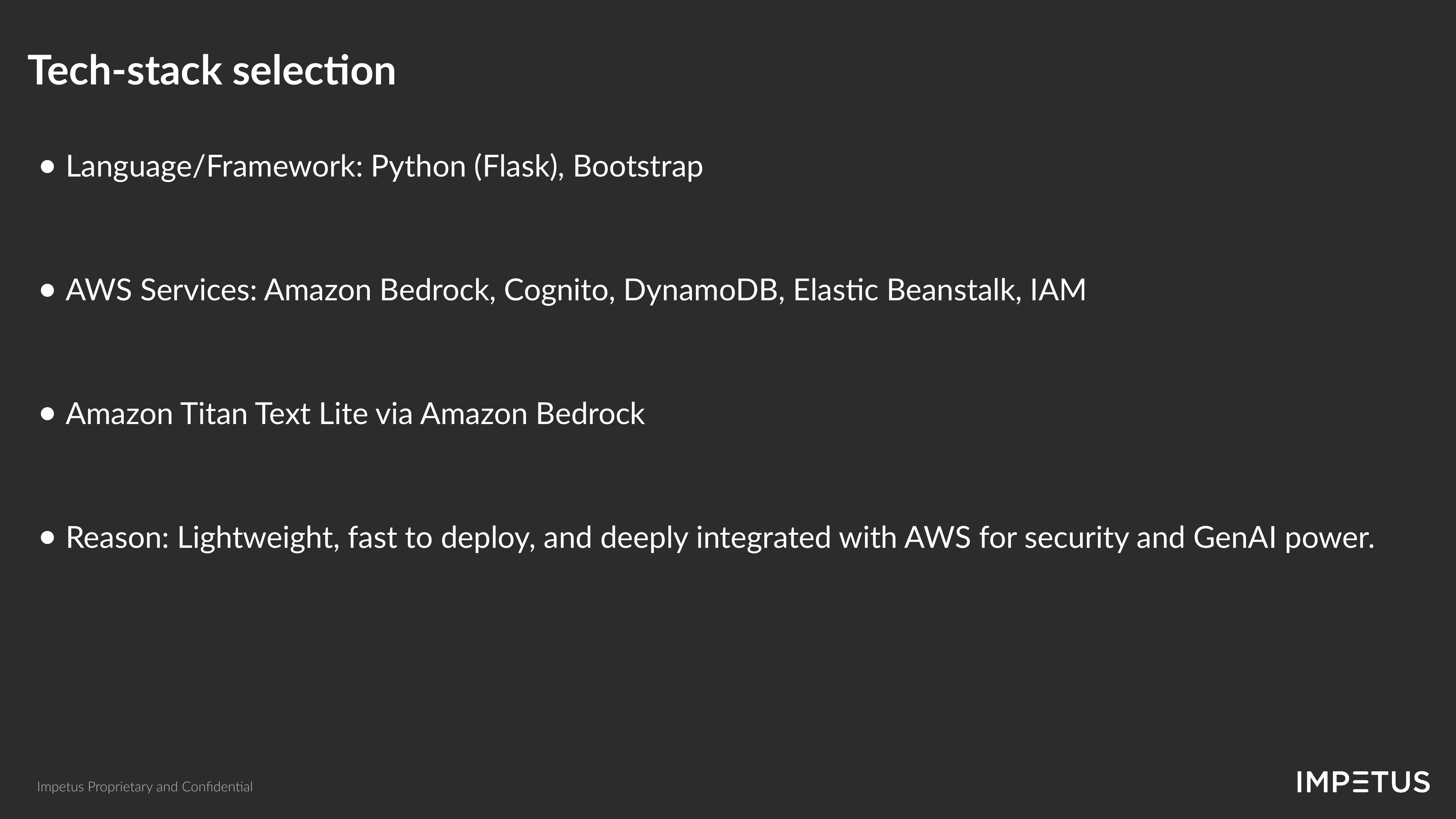

Tech-stack selection​
Language/Framework: Python (Flask), Bootstrap

AWS Services: Amazon Bedrock, Cognito, DynamoDB, Elastic Beanstalk, IAM

Amazon Titan Text Lite via Amazon Bedrock

Reason: Lightweight, fast to deploy, and deeply integrated with AWS for security and GenAI power.